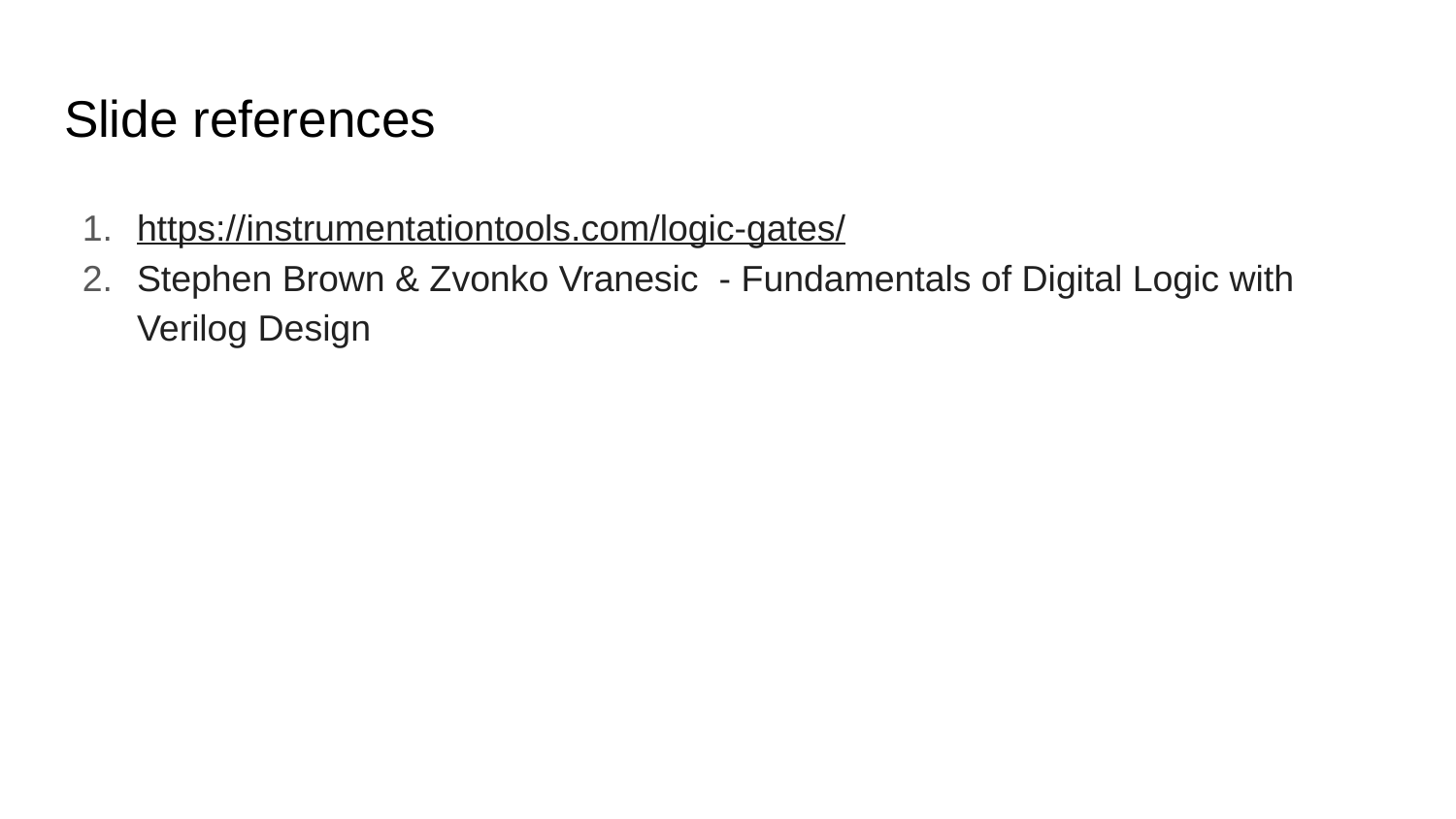

# Slide references
https://instrumentationtools.com/logic-gates/
Stephen Brown & Zvonko Vranesic  - Fundamentals of Digital Logic with Verilog Design